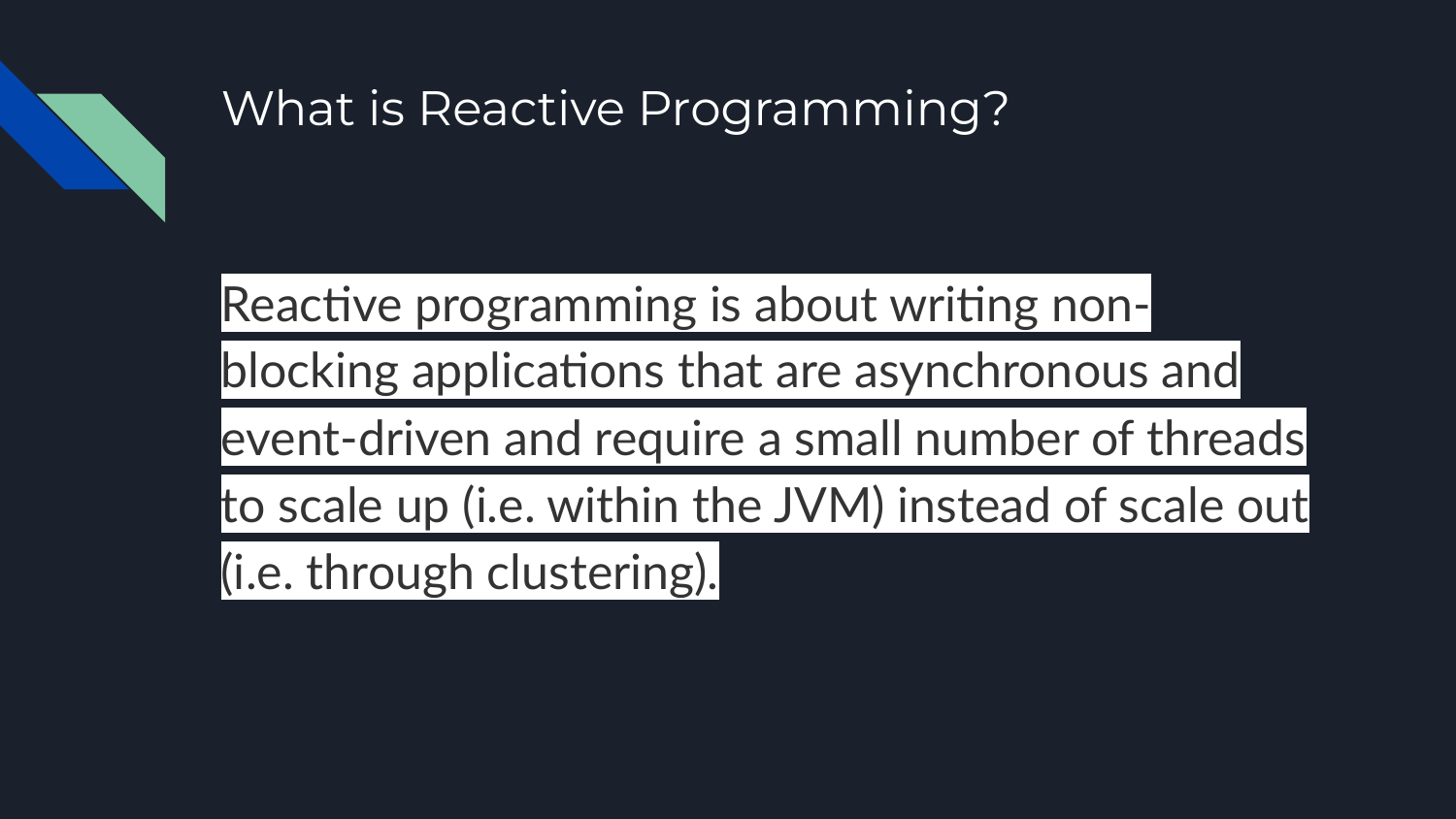

# What is Reactive Programming?
Reactive programming is about writing non-blocking applications that are asynchronous and event-driven and require a small number of threads to scale up (i.e. within the JVM) instead of scale out (i.e. through clustering).